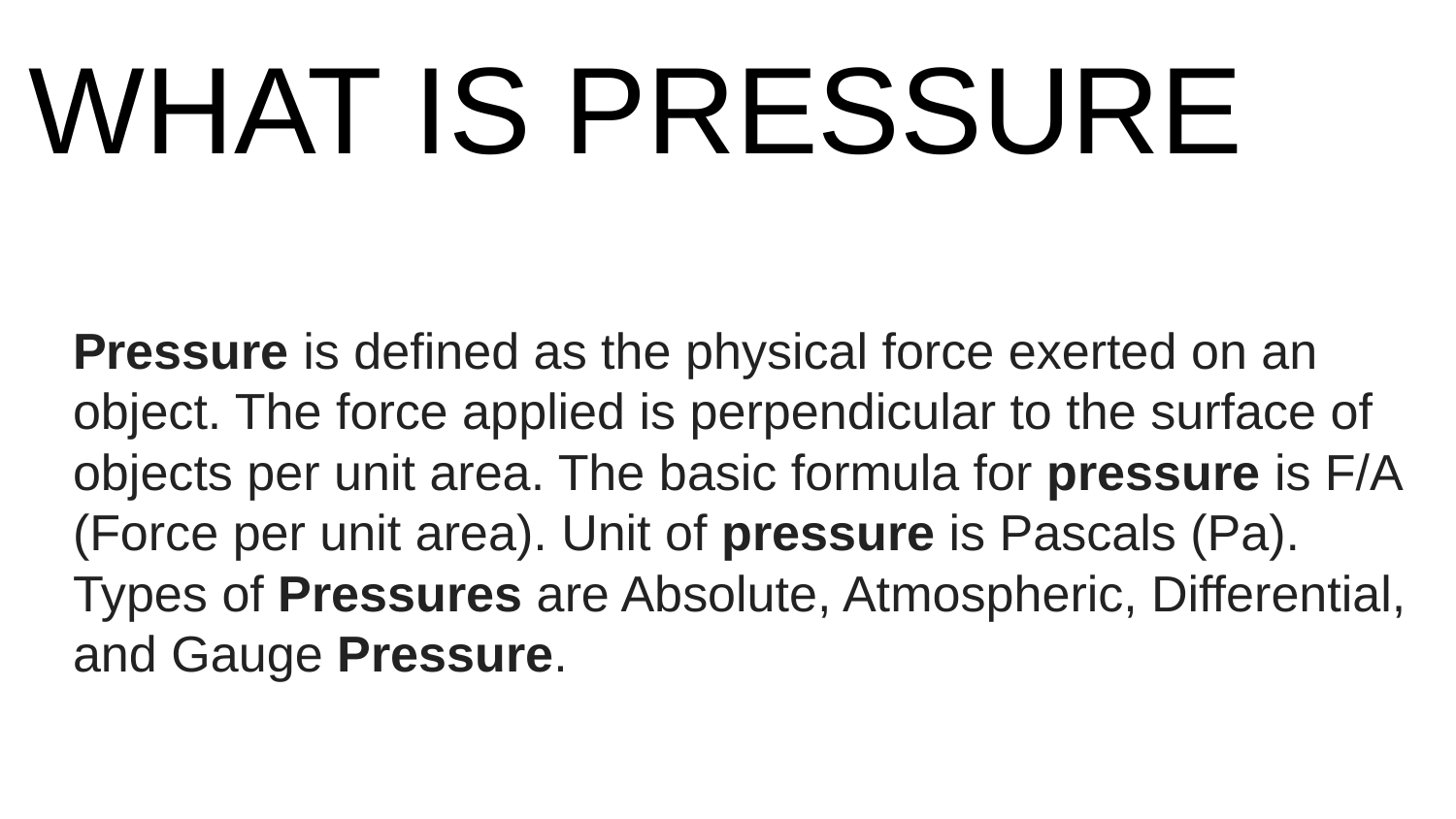

WHAT IS PRESSURE
Pressure is defined as the physical force exerted on an object. The force applied is perpendicular to the surface of objects per unit area. The basic formula for pressure is F/A (Force per unit area). Unit of pressure is Pascals (Pa). Types of Pressures are Absolute, Atmospheric, Differential, and Gauge Pressure.